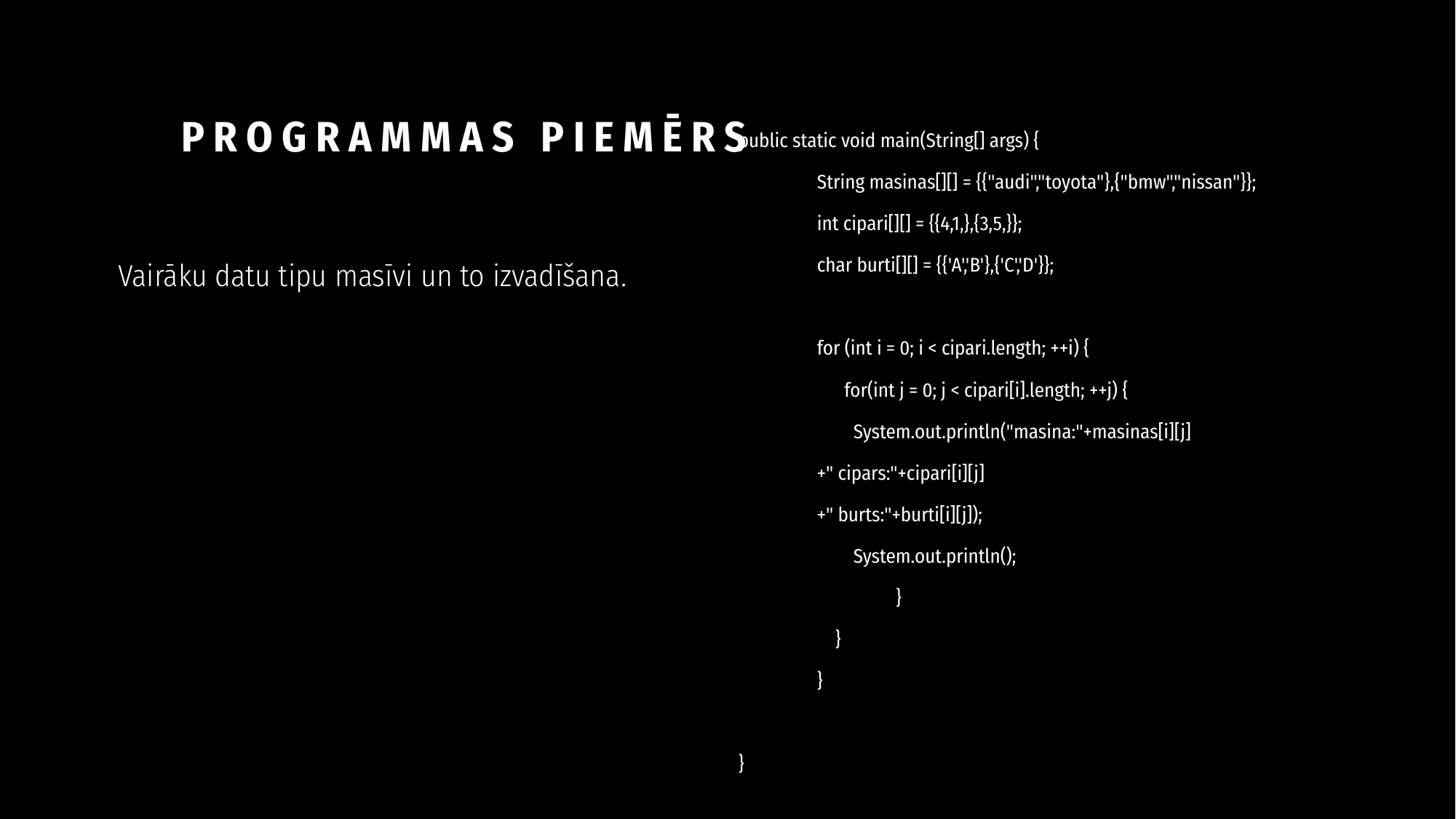

public static void main(String[] args) {
		String masinas[][] = {{"audi","toyota"},{"bmw","nissan"}};
		int cipari[][] = {{4,1,},{3,5,}};
		char burti[][] = {{'A','B'},{'C','D'}};

		for (int i = 0; i < cipari.length; ++i) {
		      for(int j = 0; j < cipari[i].length; ++j) {
		        System.out.println("masina:"+masinas[i][j]
				+" cipars:"+cipari[i][j]
				+" burts:"+burti[i][j]);
		        System.out.println();
		      	}
		    }
	}

}
# PROGRAMMAS PIEMĒRS

Vairāku datu tipu masīvi un to izvadīšana.